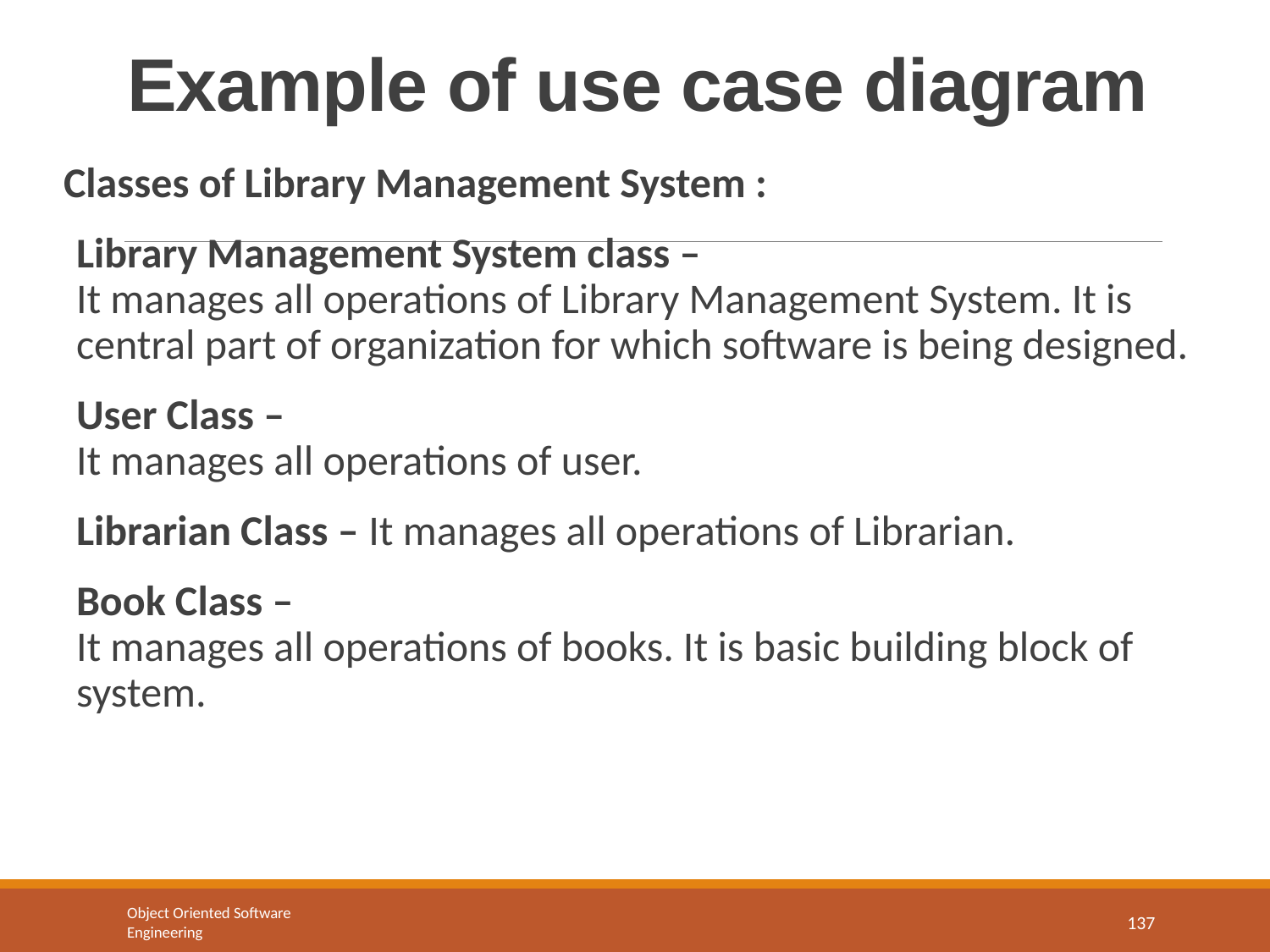

# Example of use case diagram
Classes of Library Management System :
Library Management System class –
It manages all operations of Library Management System. It is central part of organization for which software is being designed.
User Class –
It manages all operations of user.
Librarian Class – It manages all operations of Librarian.
Book Class –
It manages all operations of books. It is basic building block of system.

Object Oriented Software Engineering
137